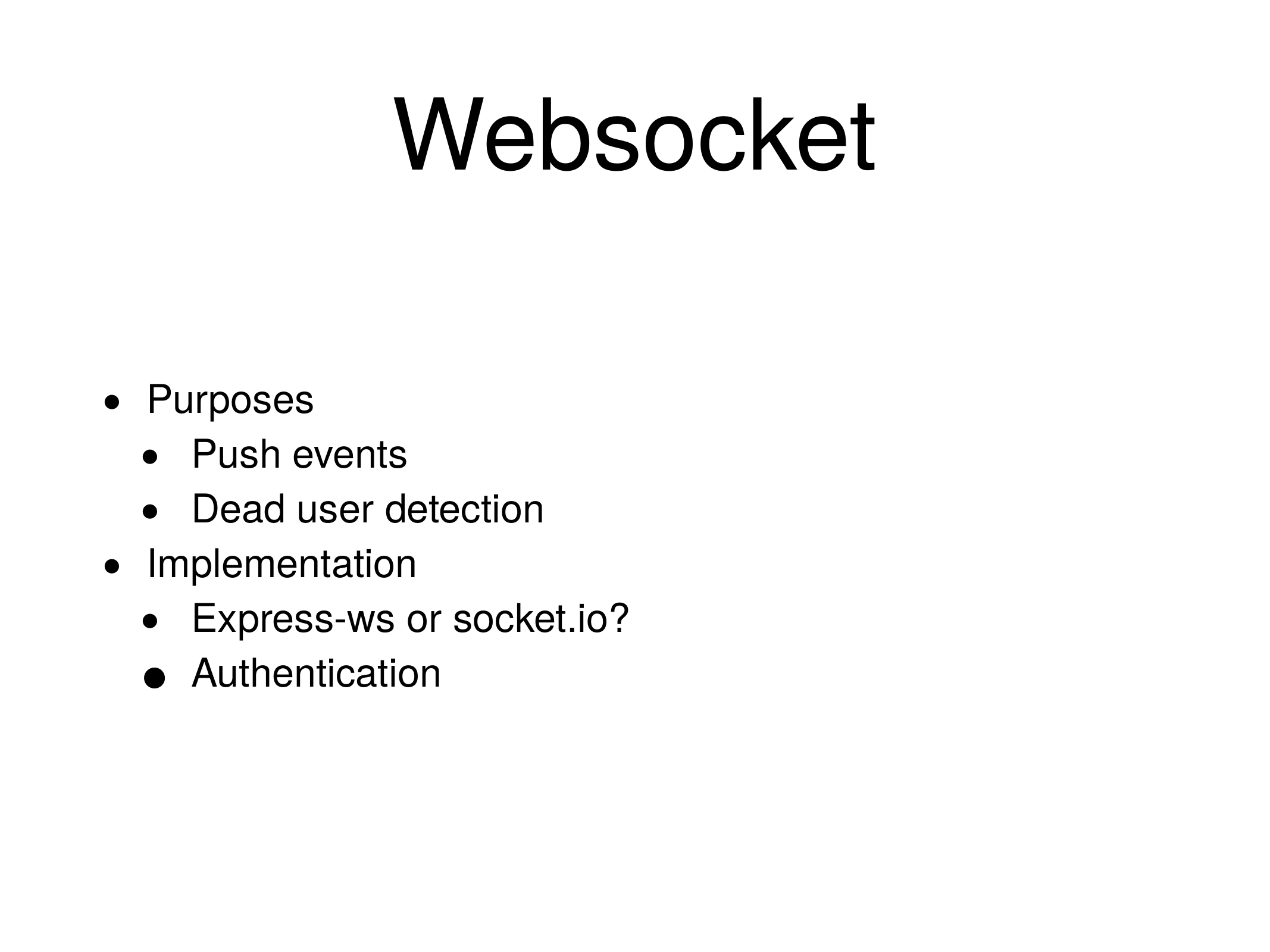

# Websocket
Purposes
Push events
Dead user detection
Implementation
Express-ws or socket.io?
Authentication